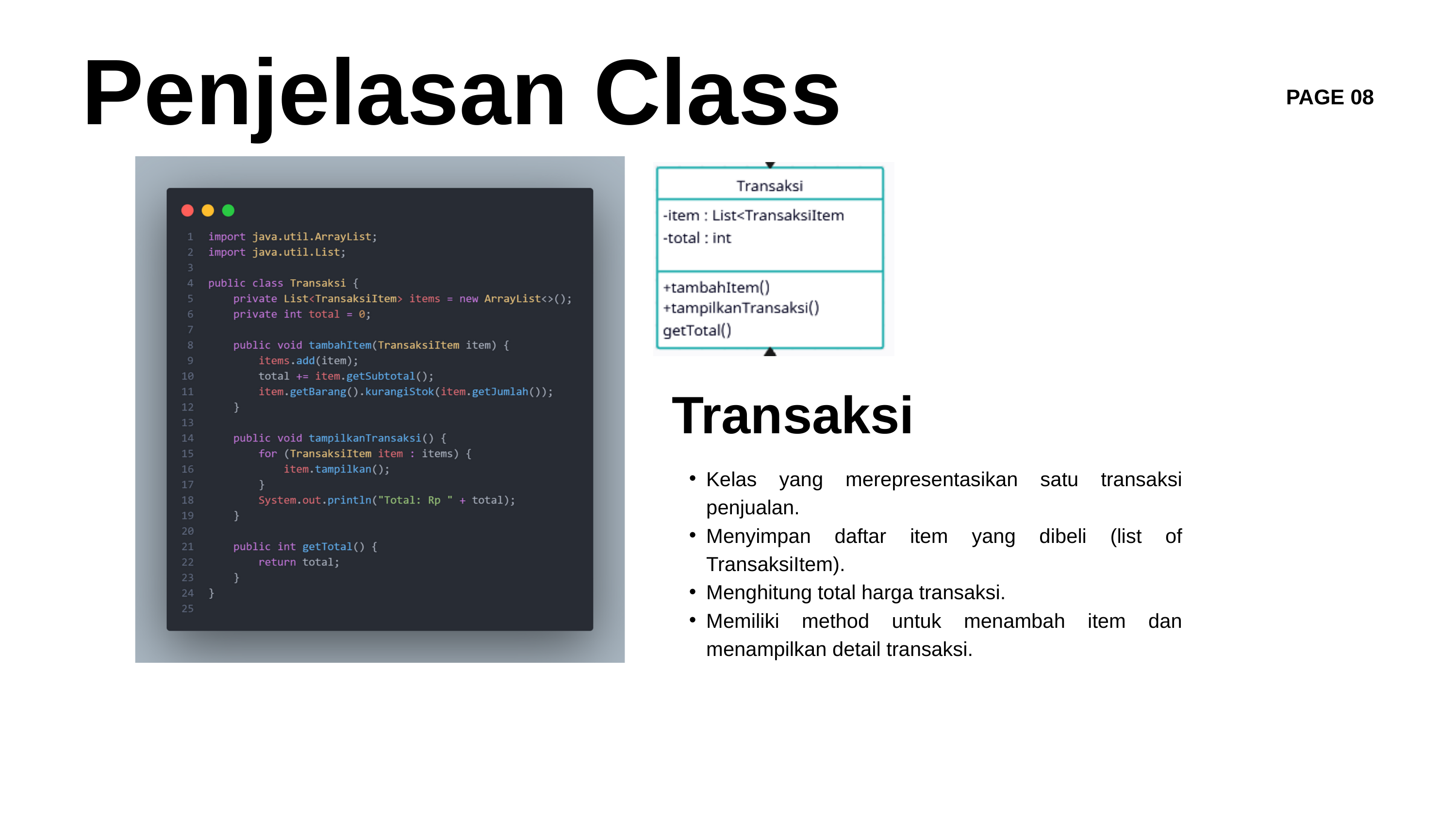

Penjelasan Class
PAGE 08

Transaksi
Kelas yang merepresentasikan satu transaksi penjualan.
Menyimpan daftar item yang dibeli (list of TransaksiItem).
Menghitung total harga transaksi.
Memiliki method untuk menambah item dan menampilkan detail transaksi.